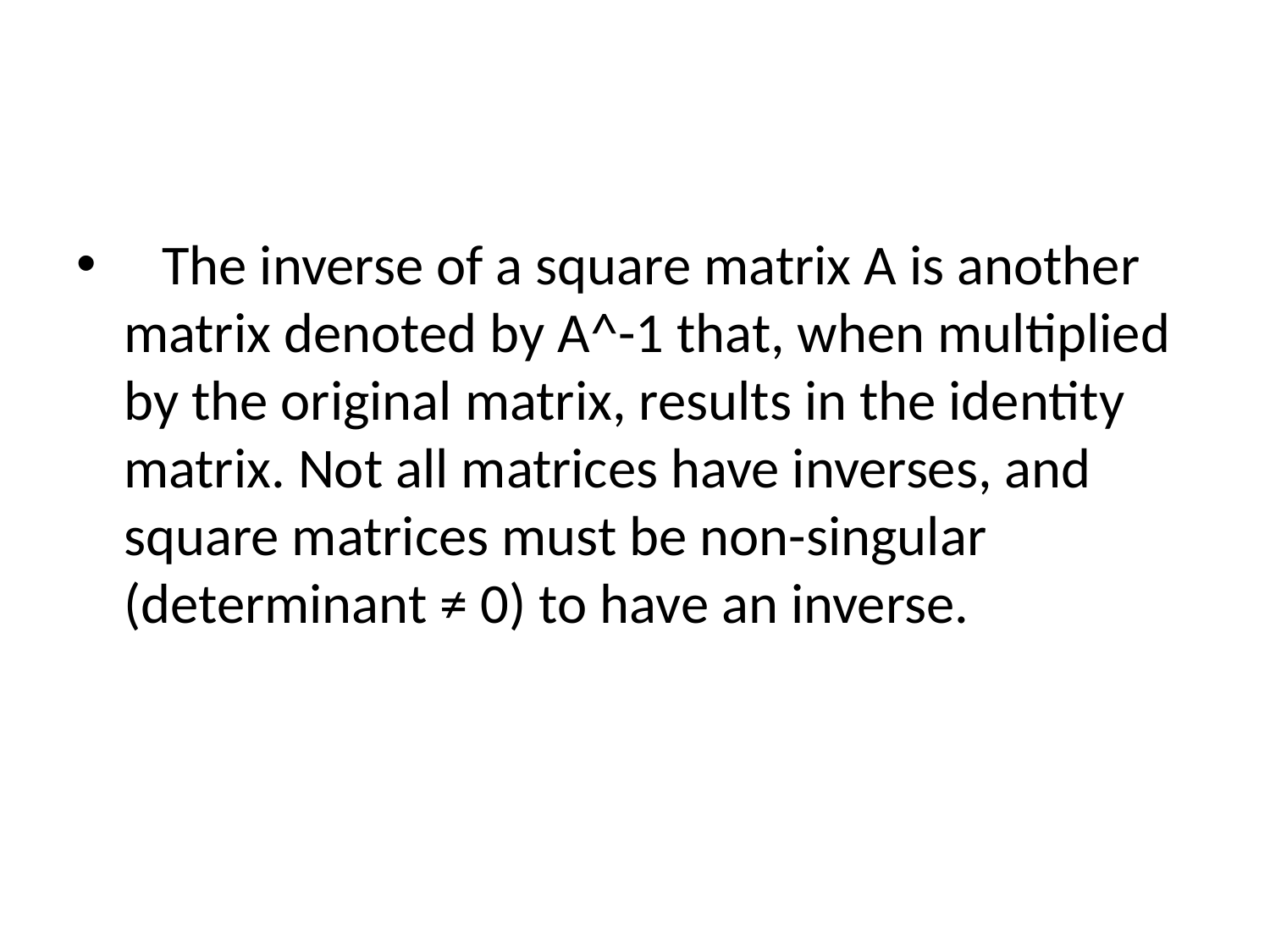

#
   The inverse of a square matrix A is another matrix denoted by A^-1 that, when multiplied by the original matrix, results in the identity matrix. Not all matrices have inverses, and square matrices must be non-singular (determinant ≠ 0) to have an inverse.